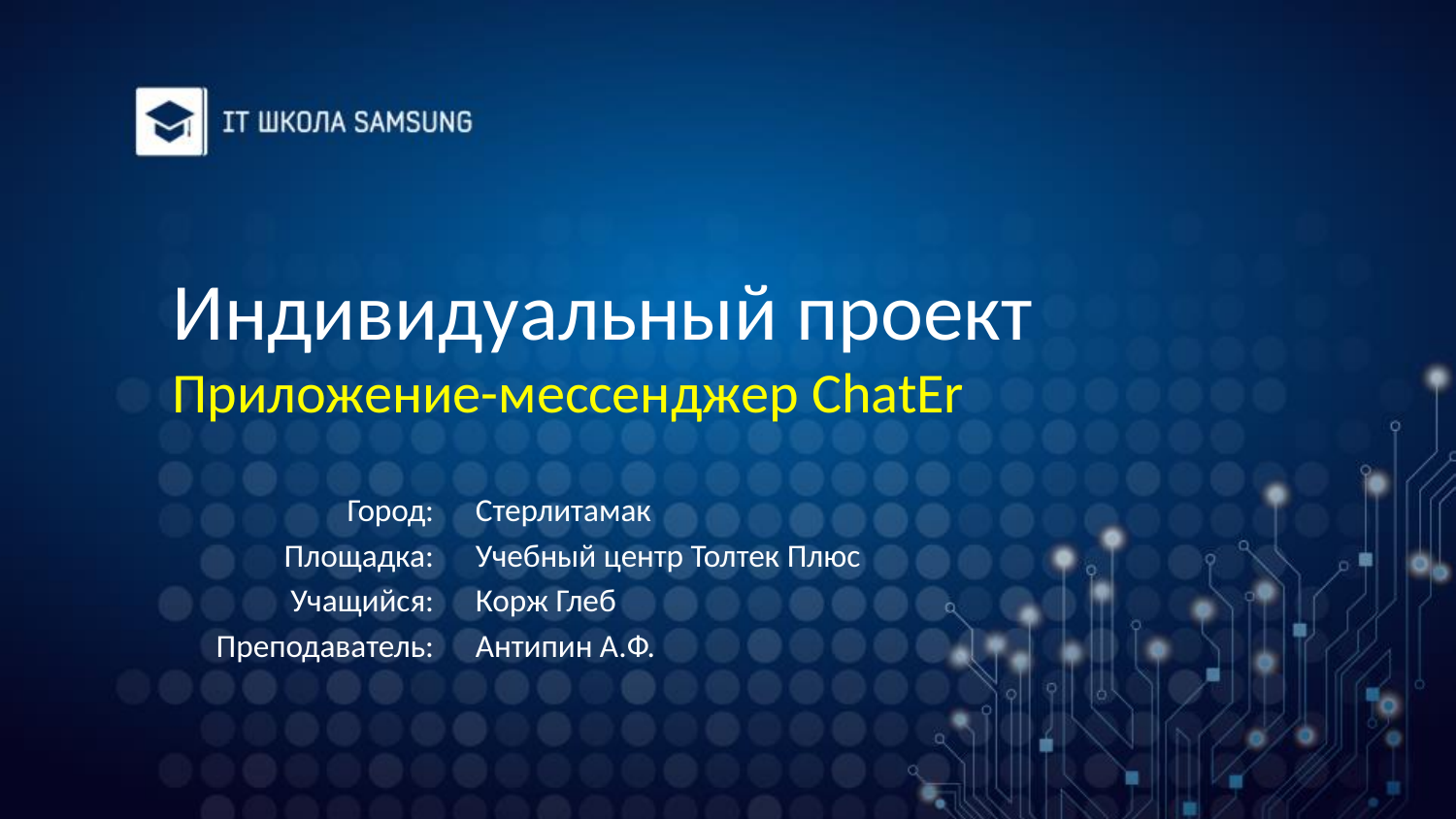

# Индивидуальный проект Приложение-мессенджер ChatEr
Город:
Площадка:
Учащийся:
Преподаватель:
Стерлитамак
Учебный центр Толтек Плюс
Корж Глеб
Антипин А.Ф.